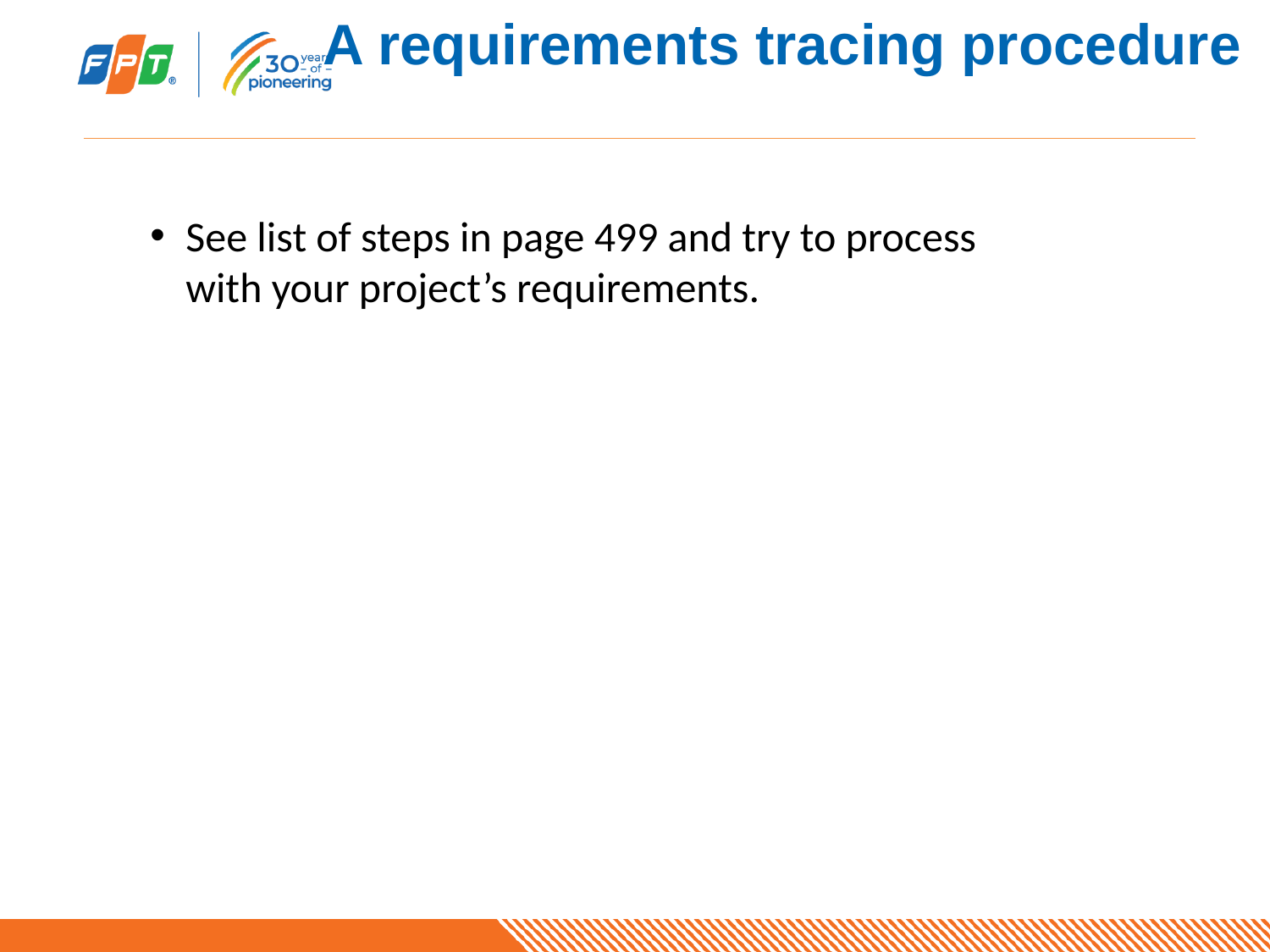

# A requirements tracing procedure
See list of steps in page 499 and try to process with your project’s requirements.